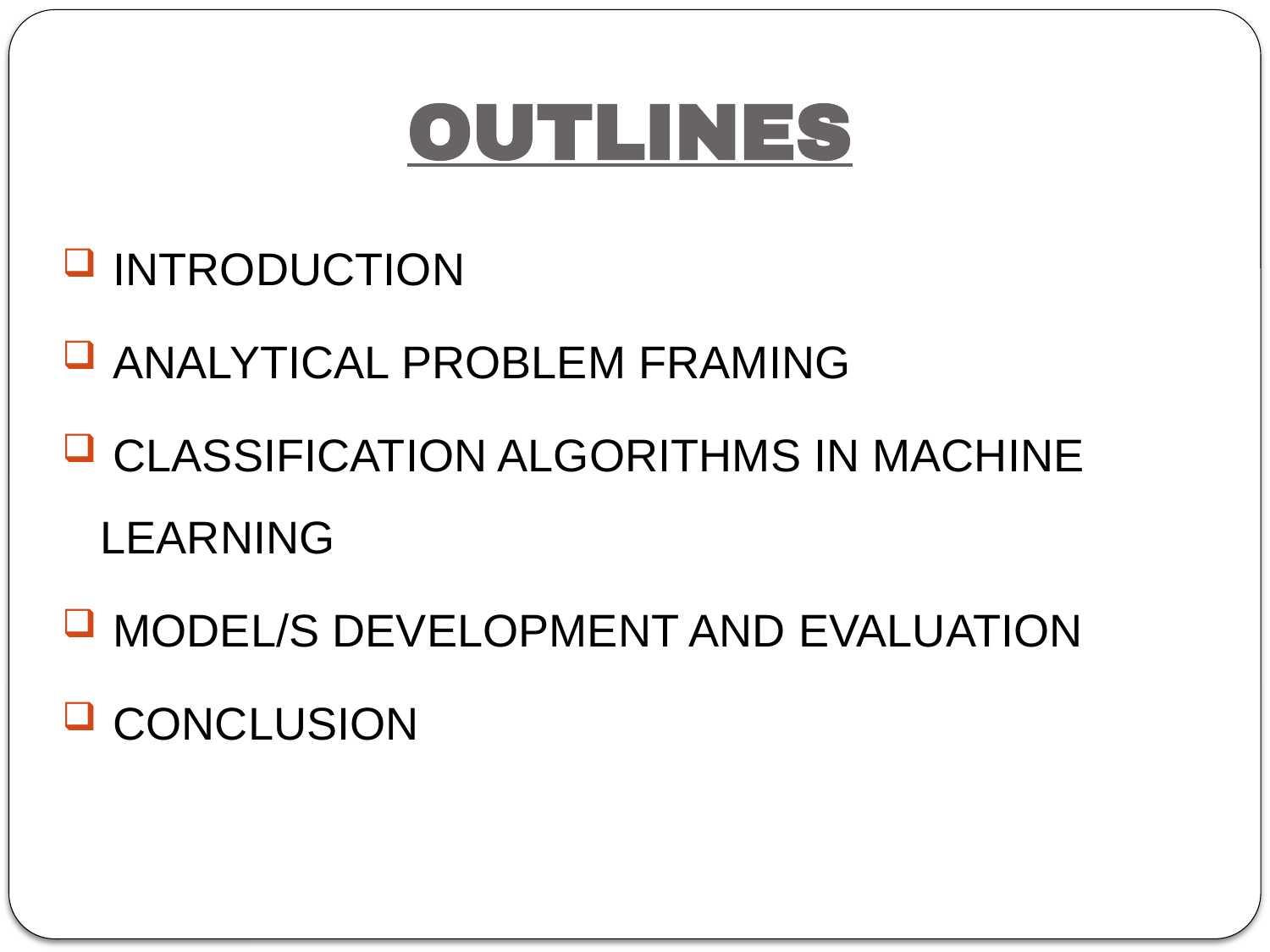

# OUTLINES
 INTRODUCTION
 ANALYTICAL PROBLEM FRAMING
 CLASSIFICATION ALGORITHMS IN MACHINE LEARNING
 MODEL/S DEVELOPMENT AND EVALUATION
 CONCLUSION